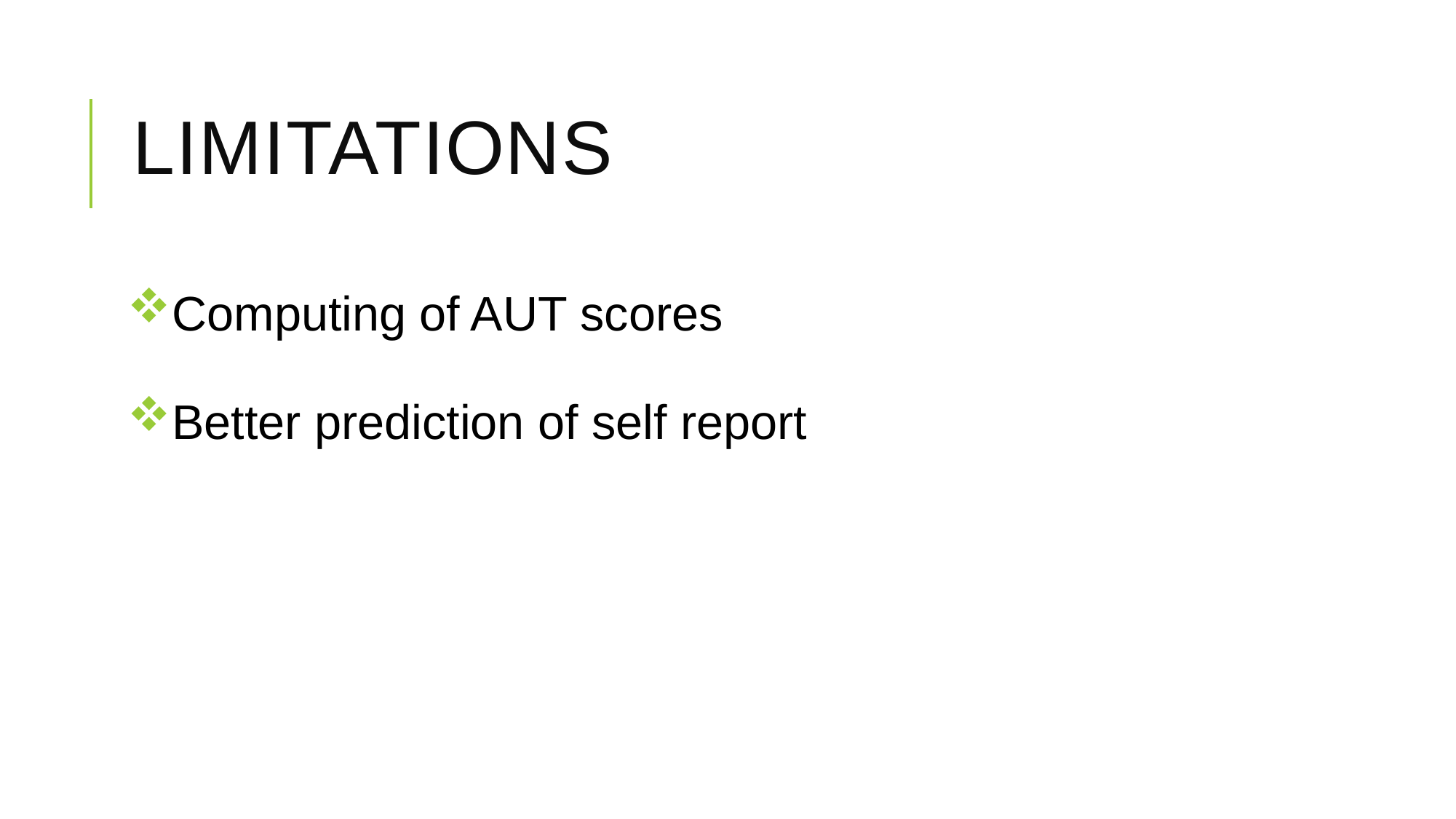

# Limitations
Computing of AUT scores
Better prediction of self report